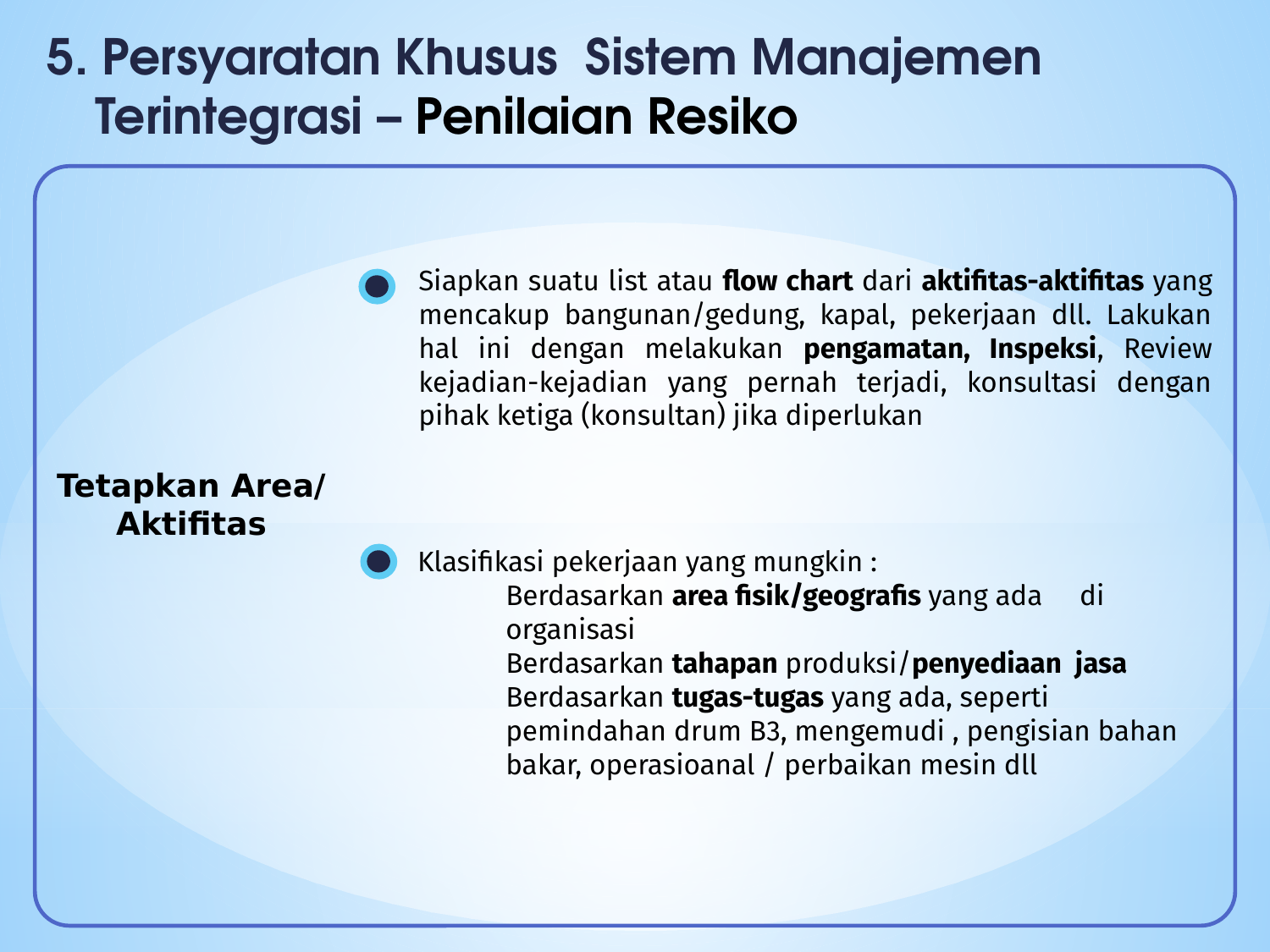

5. Persyaratan Khusus  Sistem Manajemen  Terintegrasi – Penilaian Resiko

Siapkan suatu list atau flow chart dari aktifitas-aktifitas yang mencakup bangunan/gedung, kapal, pekerjaan dll. Lakukan hal ini dengan melakukan pengamatan, Inspeksi, Review kejadian-kejadian yang pernah terjadi, konsultasi dengan pihak ketiga (konsultan) jika diperlukan

Tetapkan Area/
Aktifitas
Klasifikasi pekerjaan yang mungkin :
Berdasarkan area fisik/geografis yang ada     di organisasi
Berdasarkan tahapan produksi/penyediaan  jasa
Berdasarkan tugas-tugas yang ada, seperti pemindahan drum B3, mengemudi , pengisian bahan bakar, operasioanal / perbaikan mesin dll